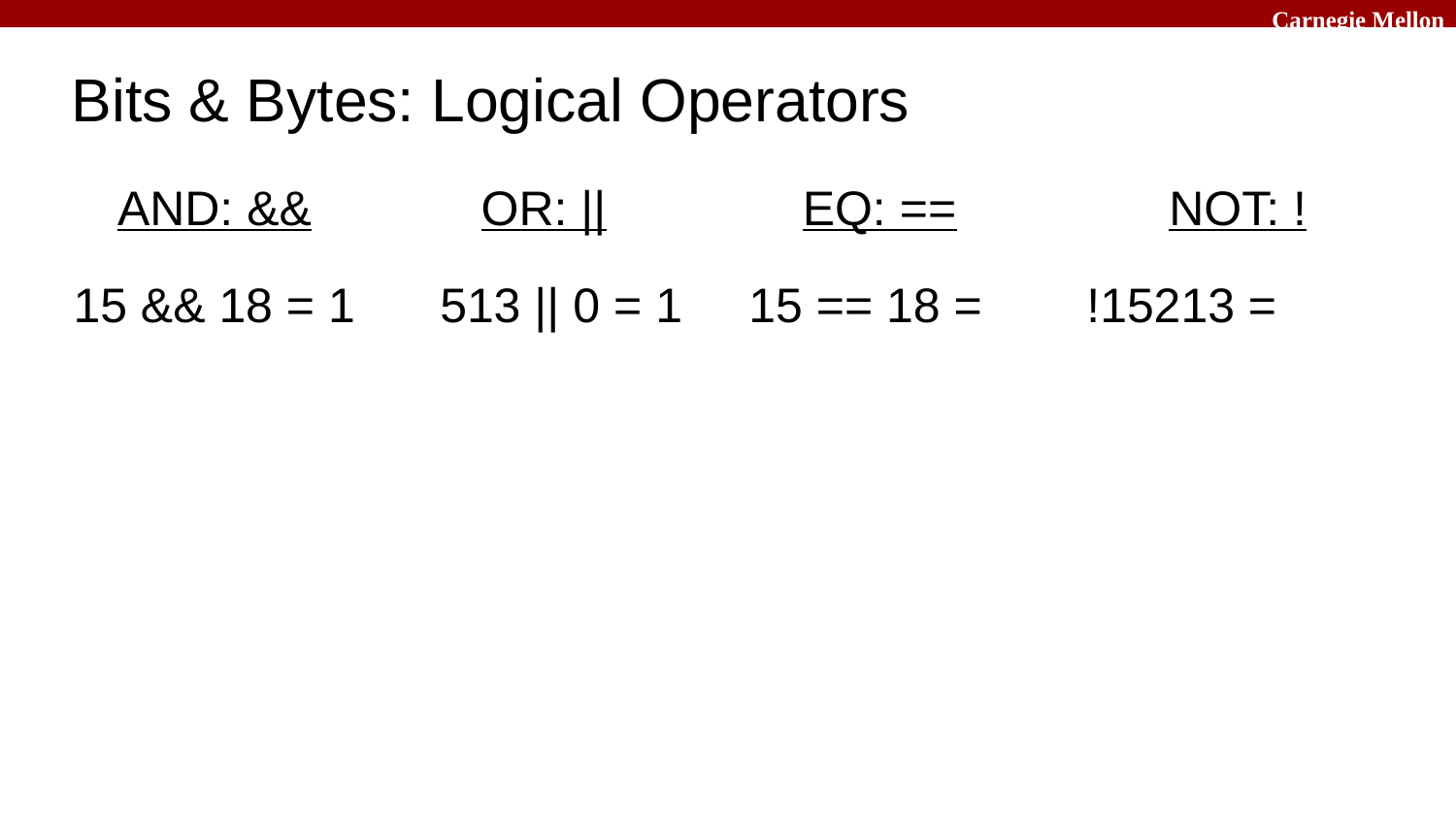

# Bits & Bytes: Logical Operators
AND: &&
OR: ||
EQ: ==
NOT: !
15 && 18 = 1
513 || 0 = 1
15 == 18 =
!15213 =